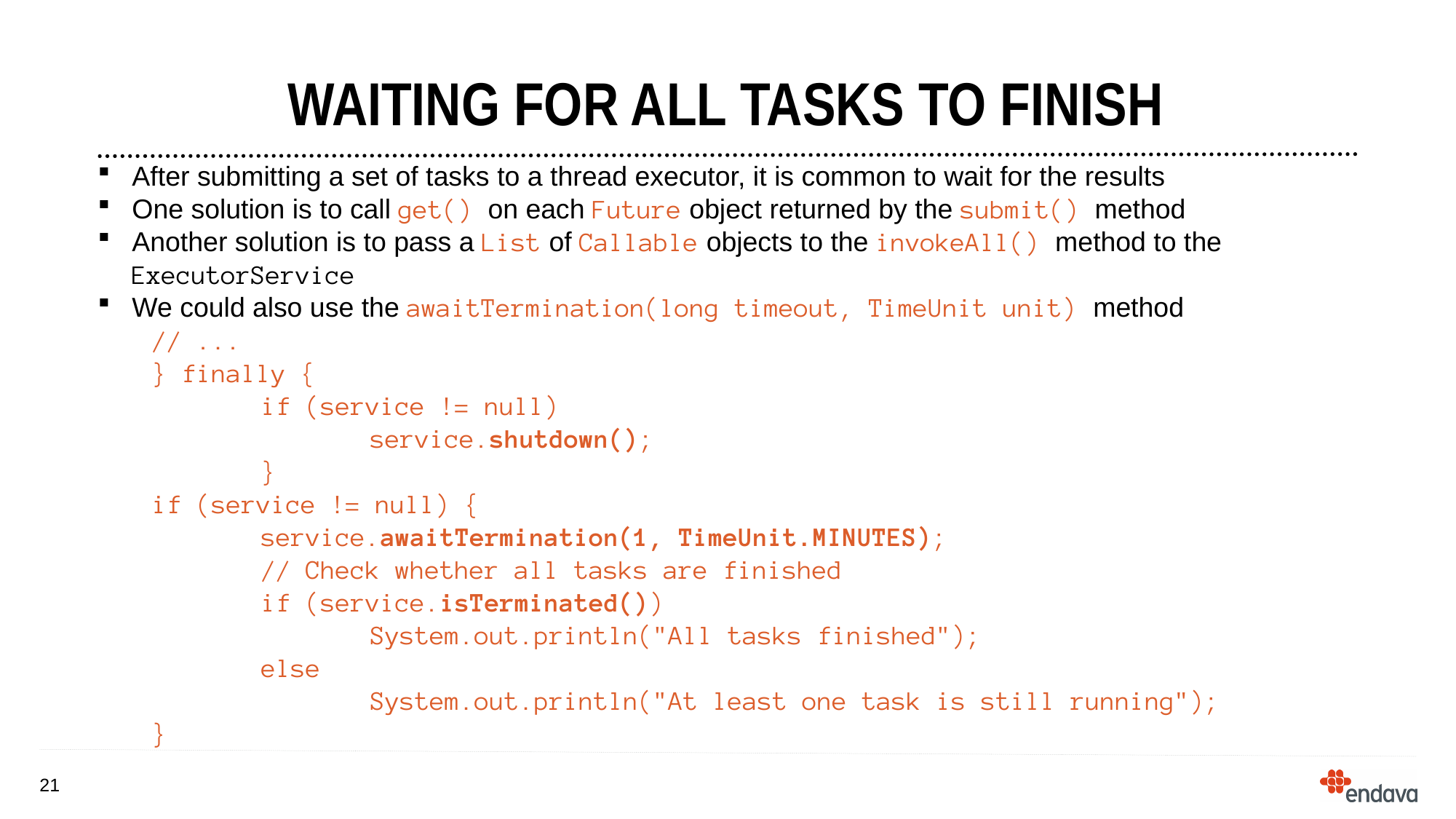

# Waiting for All Tasks to Finish
After submitting a set of tasks to a thread executor, it is common to wait for the results
One solution is to call get() on each Future object returned by the submit() method
Another solution is to pass a List of Callable objects to the invokeAll() method to the ExecutorService
We could also use the awaitTermination(long timeout, TimeUnit unit) method
// ...
} finally {
	if (service != null)
		service.shutdown();
	}
if (service != null) {
	service.awaitTermination(1, TimeUnit.MINUTES);
	// Check whether all tasks are finished
	if (service.isTerminated())
		System.out.println("All tasks finished");
	else
		System.out.println("At least one task is still running");
}